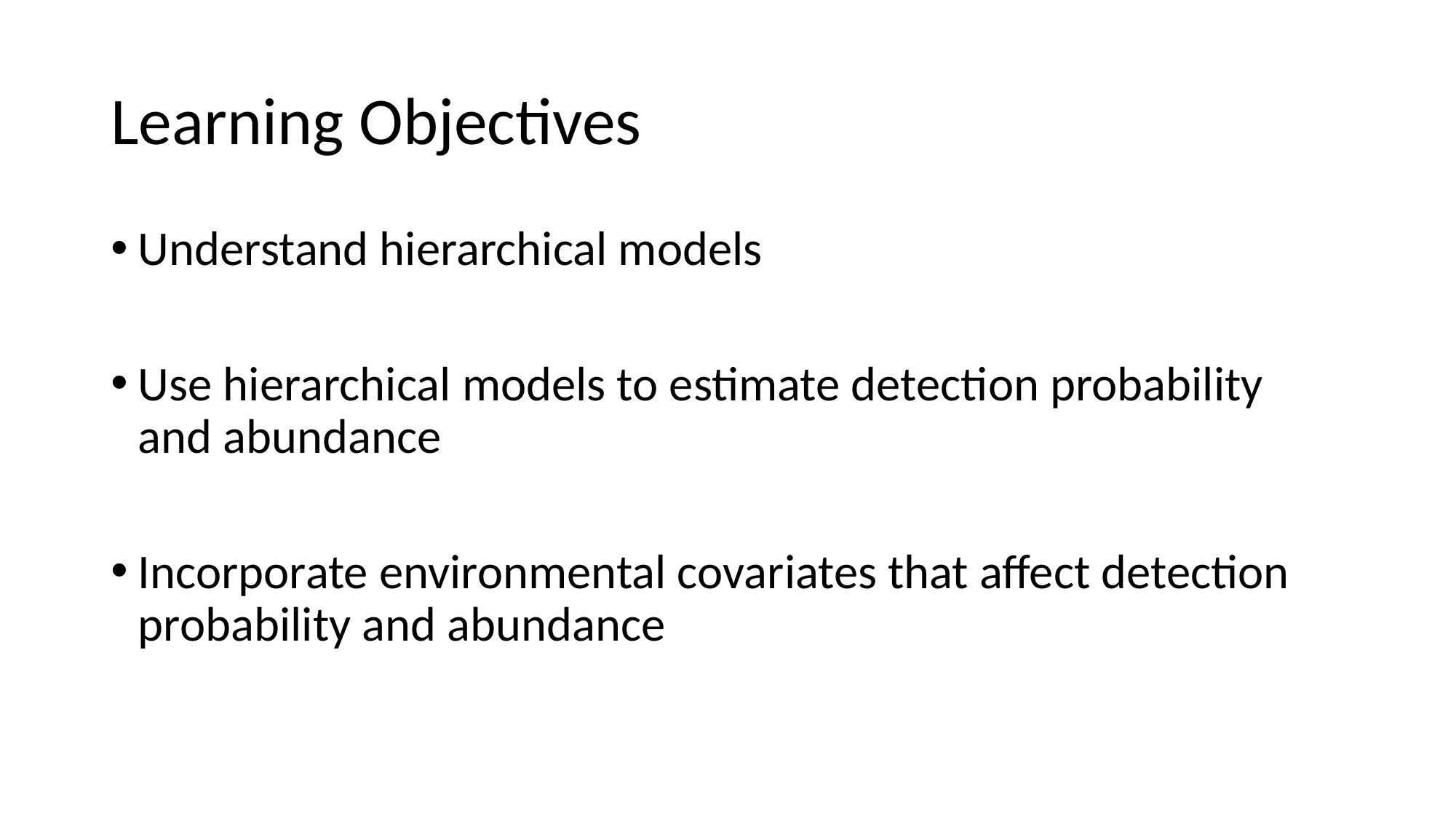

# Learning Objectives
Understand hierarchical models

Use hierarchical models to estimate detection probability and abundance

Incorporate environmental covariates that affect detection probability and abundance